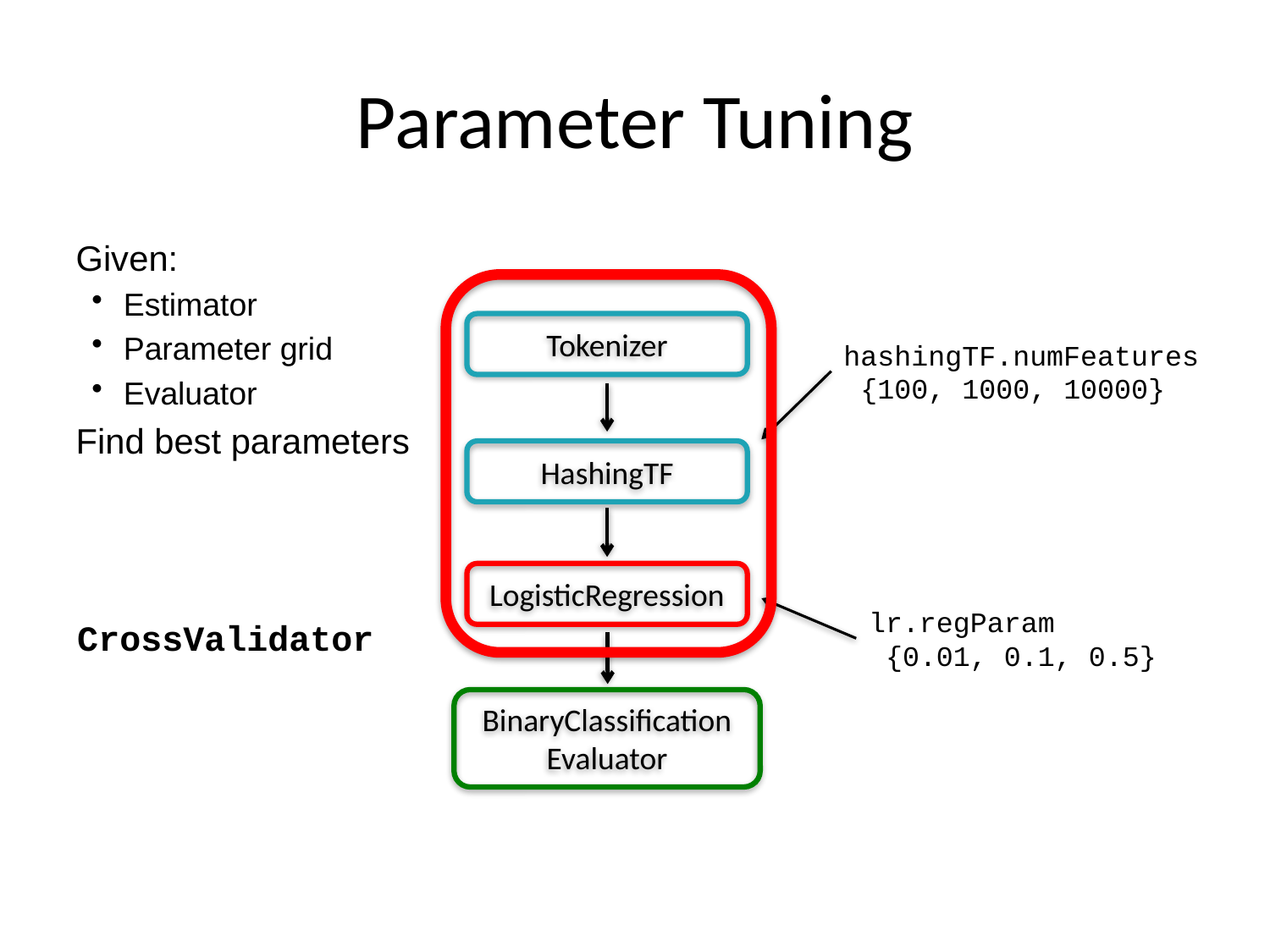

# Parameter Tuning
Given:
Estimator
Parameter grid
Evaluator
Find best parameters

Tokenizer
HashingTF
LogisticRegression
BinaryClassification
Evaluator
hashingTF.numFeatures
 {100, 1000, 10000}
lr.regParam
 {0.01, 0.1, 0.5}
CrossValidator